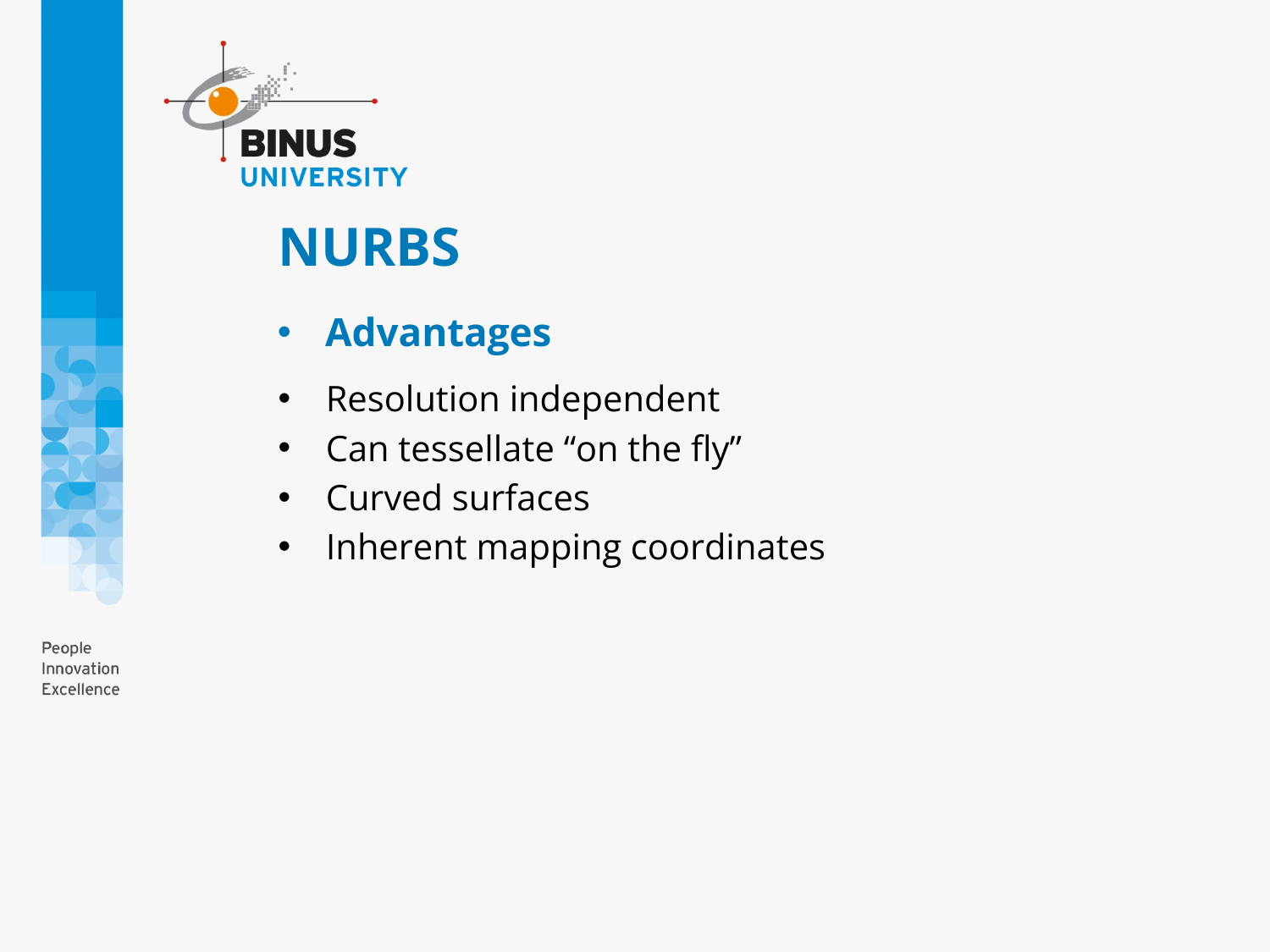

# NURBS
Advantages
Resolution independent
Can tessellate “on the fly”
Curved surfaces
Inherent mapping coordinates